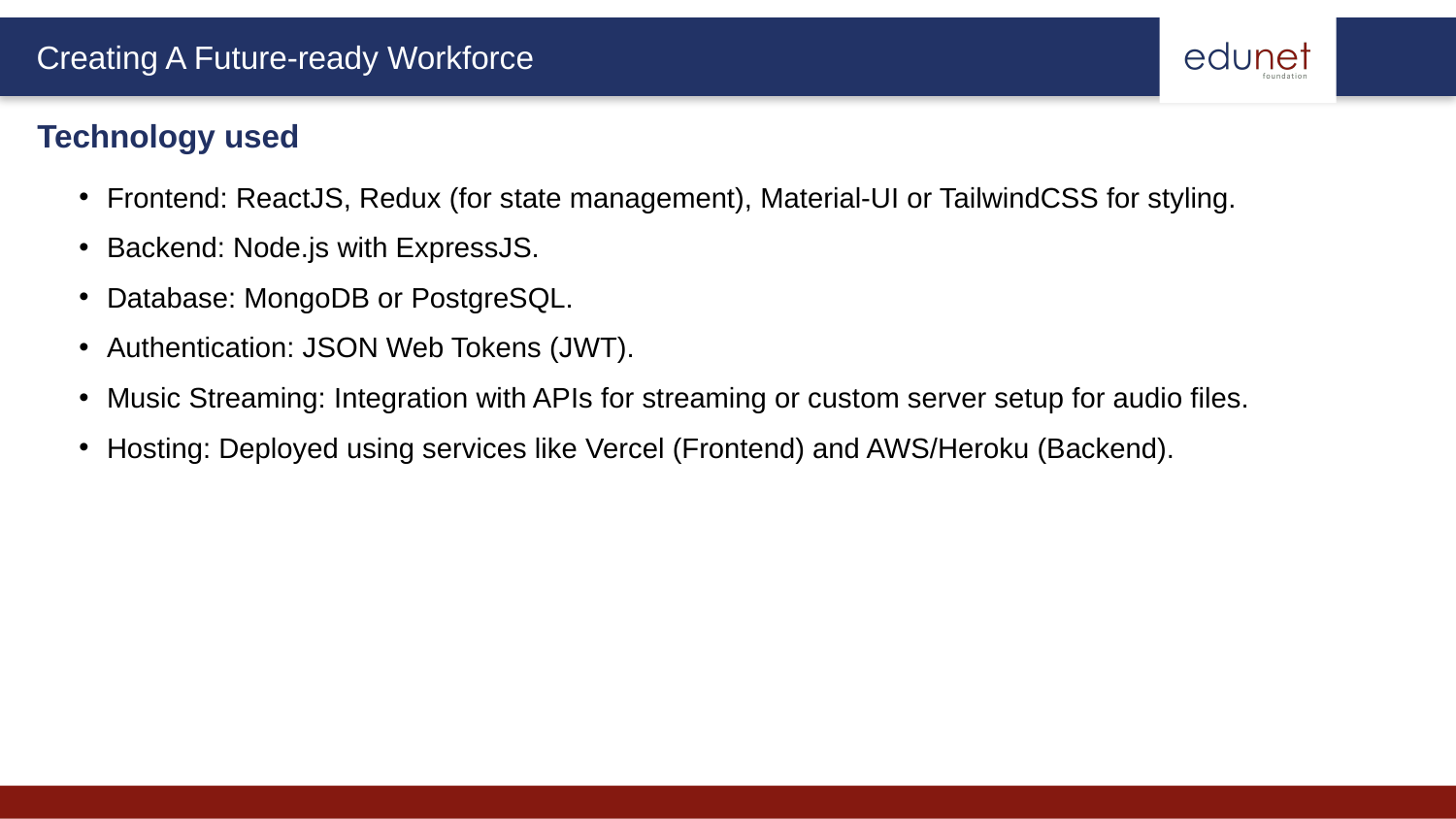

Technology used
Frontend: ReactJS, Redux (for state management), Material-UI or TailwindCSS for styling.
Backend: Node.js with ExpressJS.
Database: MongoDB or PostgreSQL.
Authentication: JSON Web Tokens (JWT).
Music Streaming: Integration with APIs for streaming or custom server setup for audio files.
Hosting: Deployed using services like Vercel (Frontend) and AWS/Heroku (Backend).